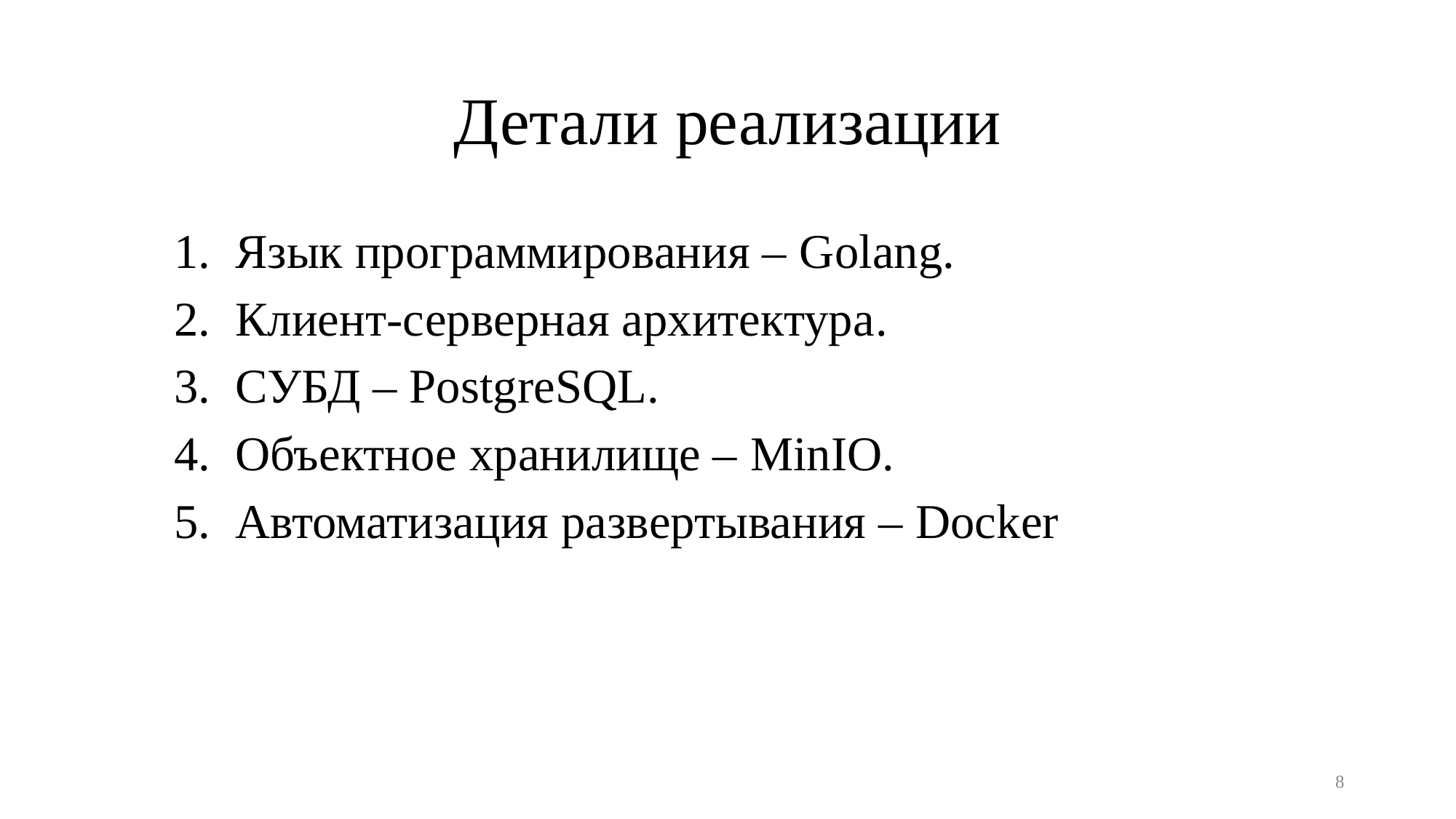

# Детали реализации
Язык программирования – Golang.
Клиент-серверная архитектура.
СУБД – PostgreSQL.
Объектное хранилище – MinIO.
Автоматизация развертывания – Docker

8